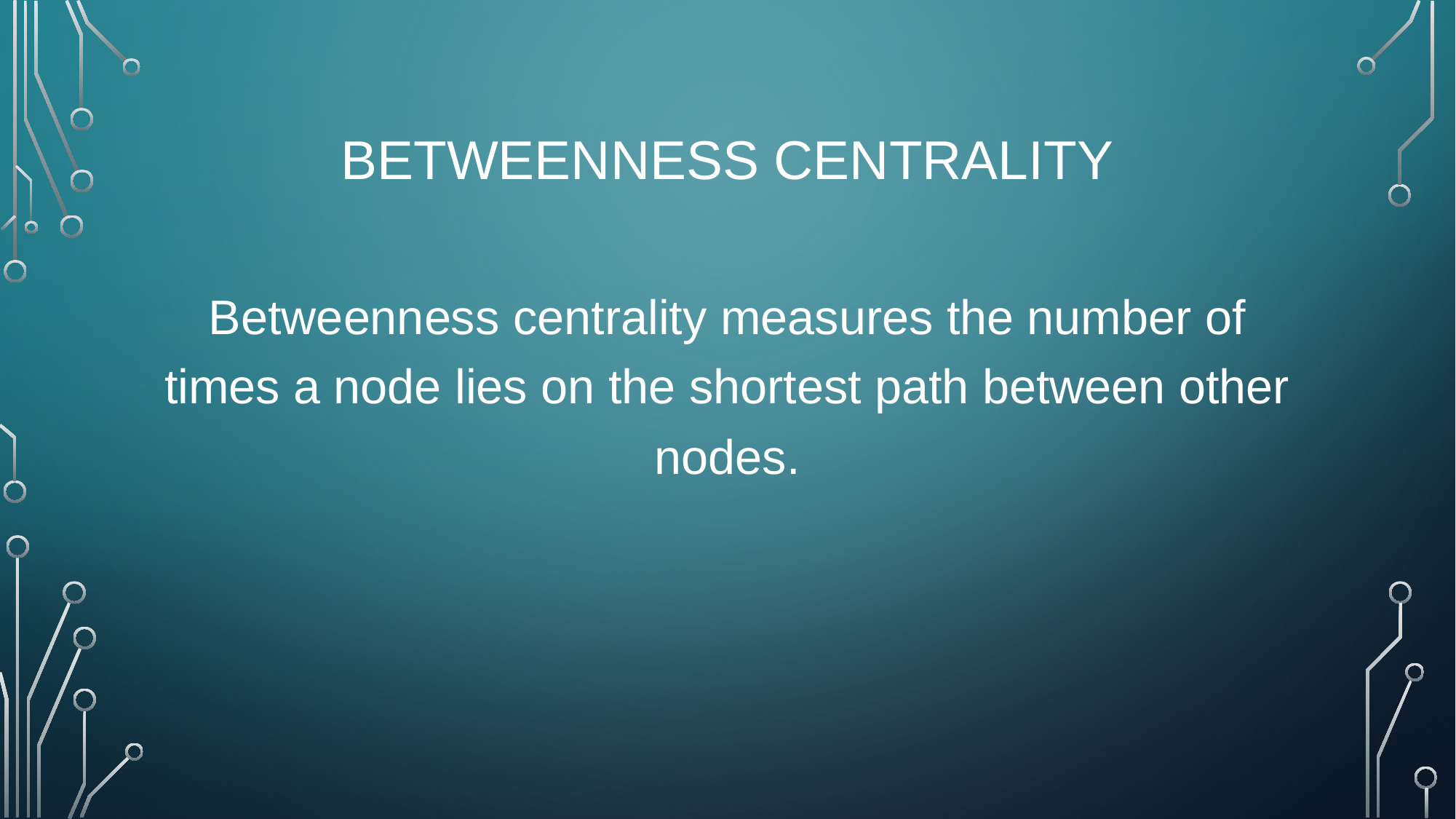

# Betweenness centrality
Betweenness centrality measures the number of times a node lies on the shortest path between other nodes.